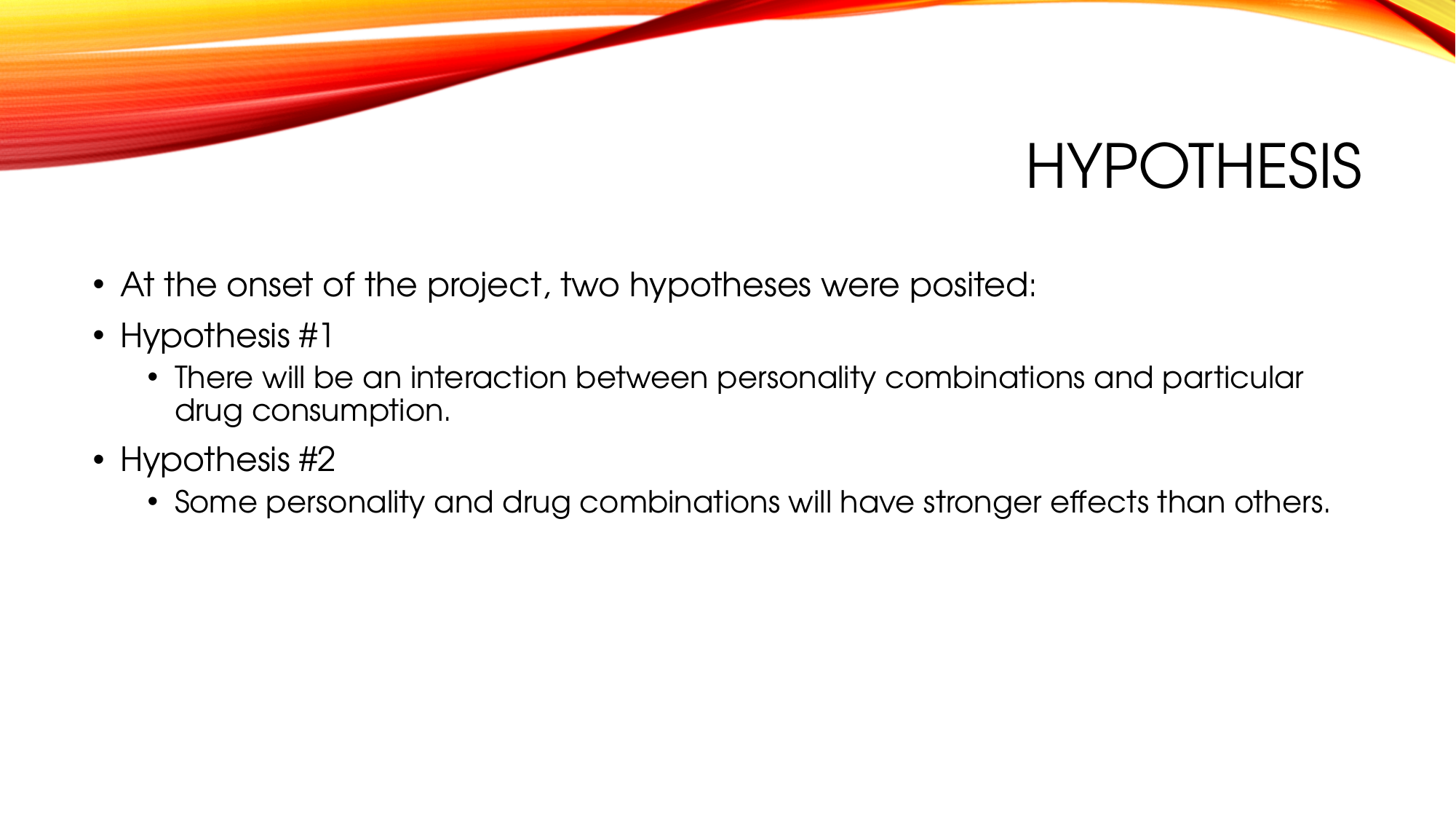

# Hypothesis
At the onset of the project, two hypotheses were posited:
Hypothesis #1
There will be an interaction between personality combinations and particular drug consumption.
Hypothesis #2
Some personality and drug combinations will have stronger effects than others.